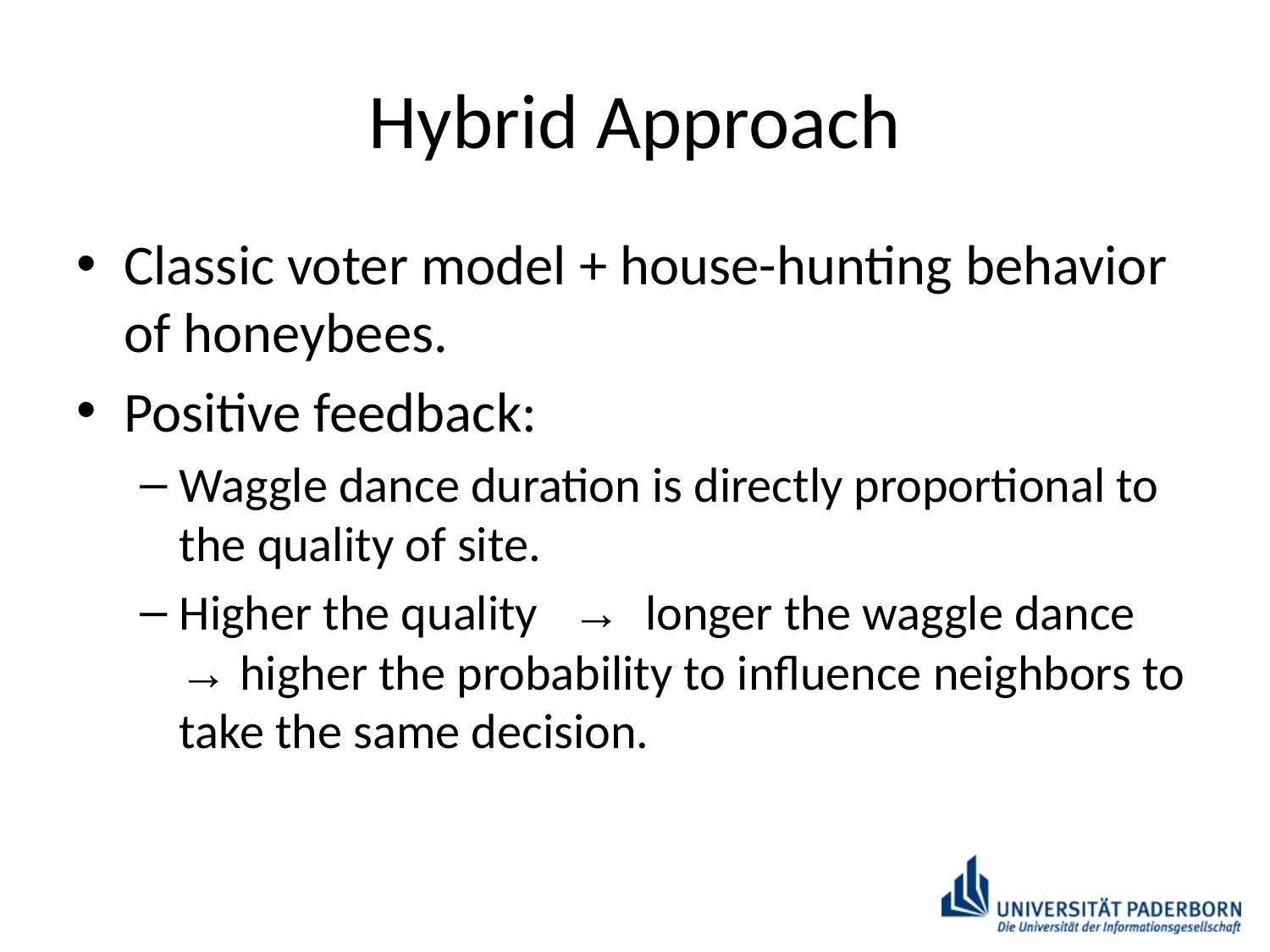

# Hybrid Approach
Classic voter model + house-hunting behavior of honeybees.
Positive feedback:
Waggle dance duration is directly proportional to the quality of site.
Higher the quality   →  longer the waggle dance → higher the probability to influence neighbors to take the same decision.